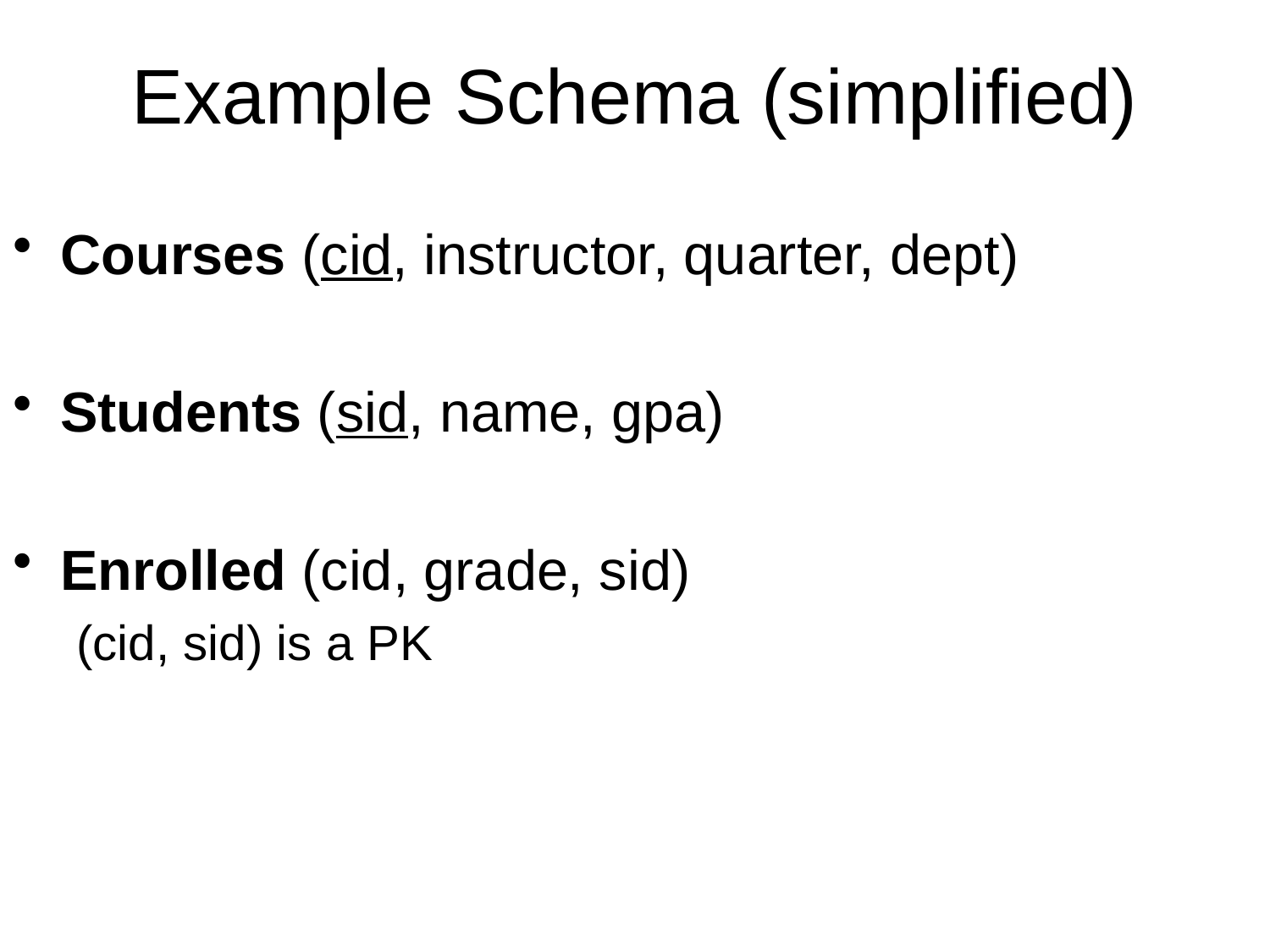

# Example Schema (simplified)
Courses (cid, instructor, quarter, dept)

Students (sid, name, gpa)

Enrolled (cid, grade, sid)
(cid, sid) is a PK